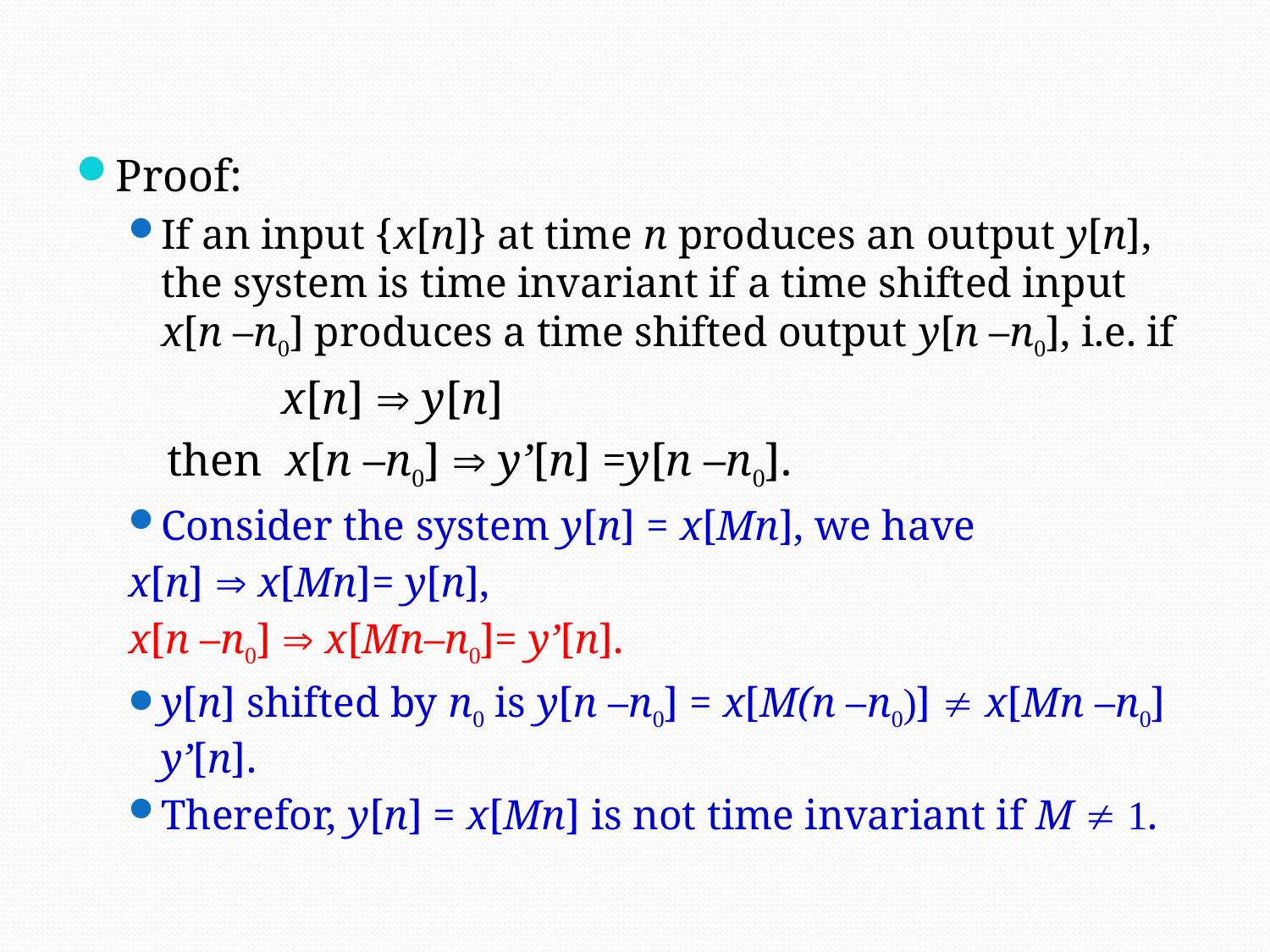

Proof:
If an input {x[n]} at time n produces an output y[n], the system is time invariant if a time shifted input x[n –n0] produces a time shifted output y[n –n0], i.e. if
                  x[n] ⇒ y[n]
        then  x[n –n0] ⇒ y’[n] =y[n –n0].
Consider the system y[n] = x[Mn], we have
		x[n] ⇒ x[Mn]= y[n],
		x[n –n0] ⇒ x[Mn–n0]= y’[n].
y[n] shifted by n0 is y[n –n0] = x[M(n –n0)] ≠ x[Mn –n0] y’[n].
Therefor, y[n] = x[Mn] is not time invariant if M ≠ 1.

Digital Signal Processing by Yu Yajun @ SUSTech
31